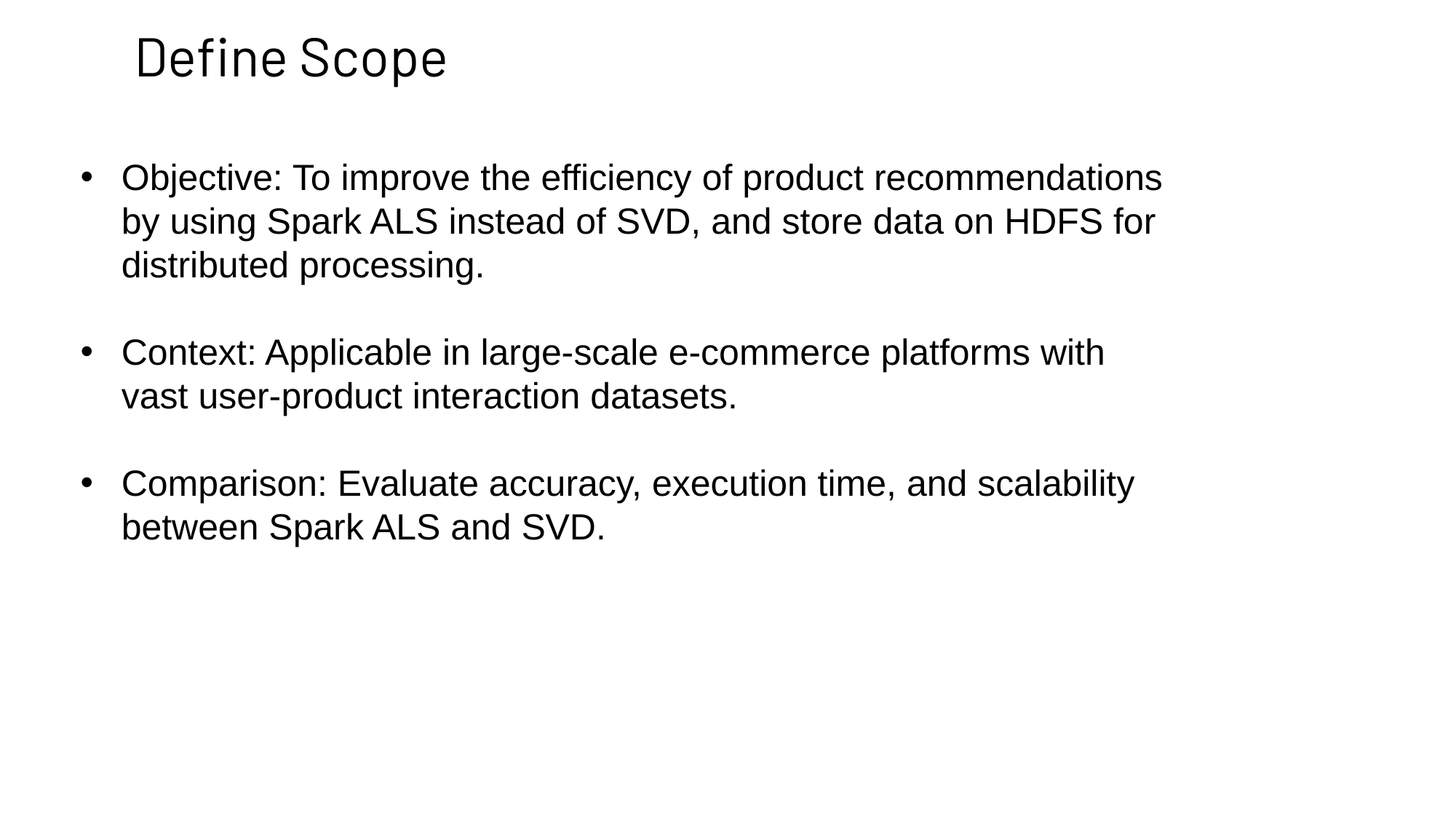

Define Scope
Objective: To improve the efficiency of product recommendations by using Spark ALS instead of SVD, and store data on HDFS for distributed processing.

Context: Applicable in large-scale e-commerce platforms with vast user-product interaction datasets.

Comparison: Evaluate accuracy, execution time, and scalability between Spark ALS and SVD.